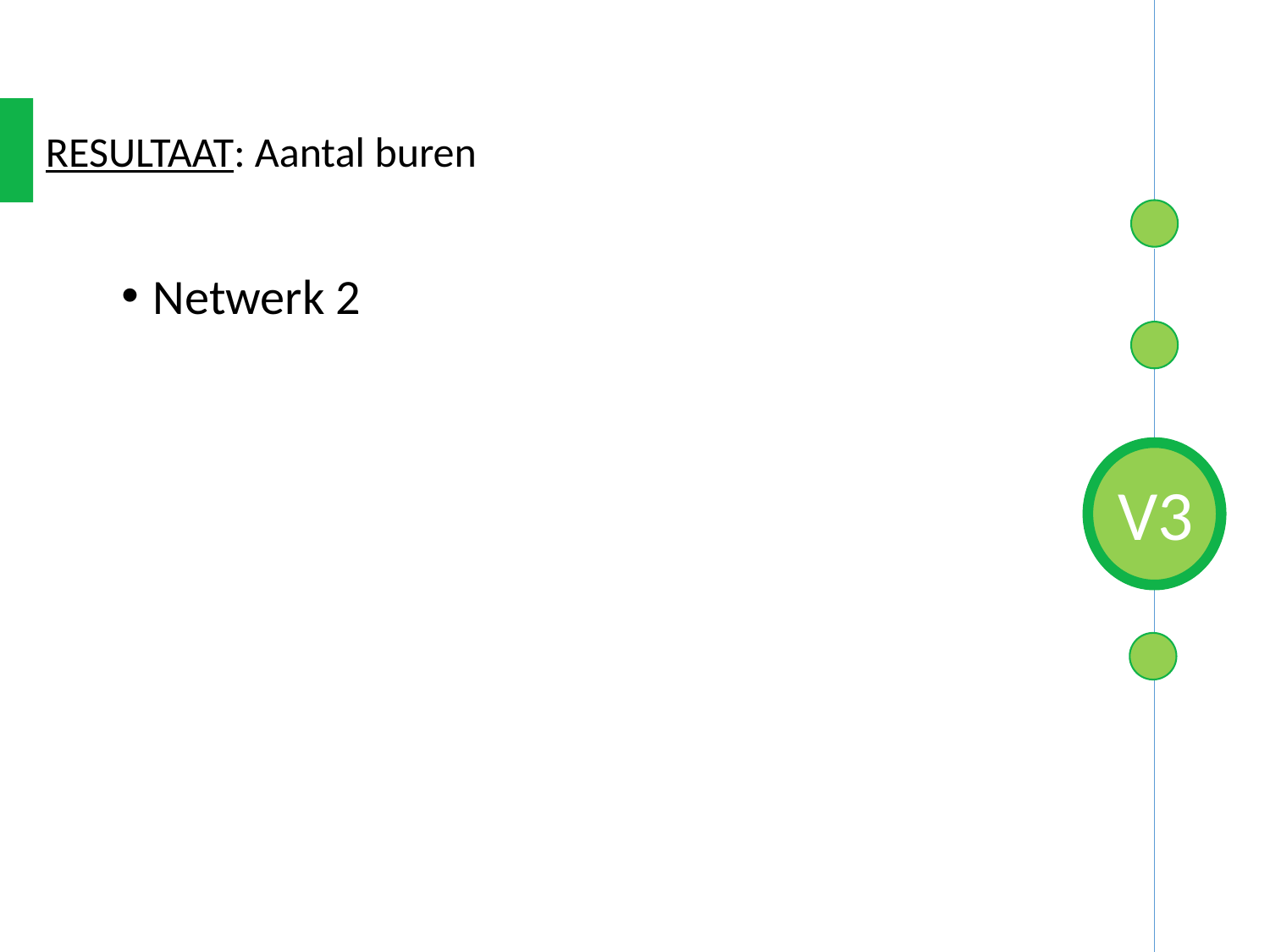

RESULTAAT: Aantal buren

Netwerk 2

1

V3